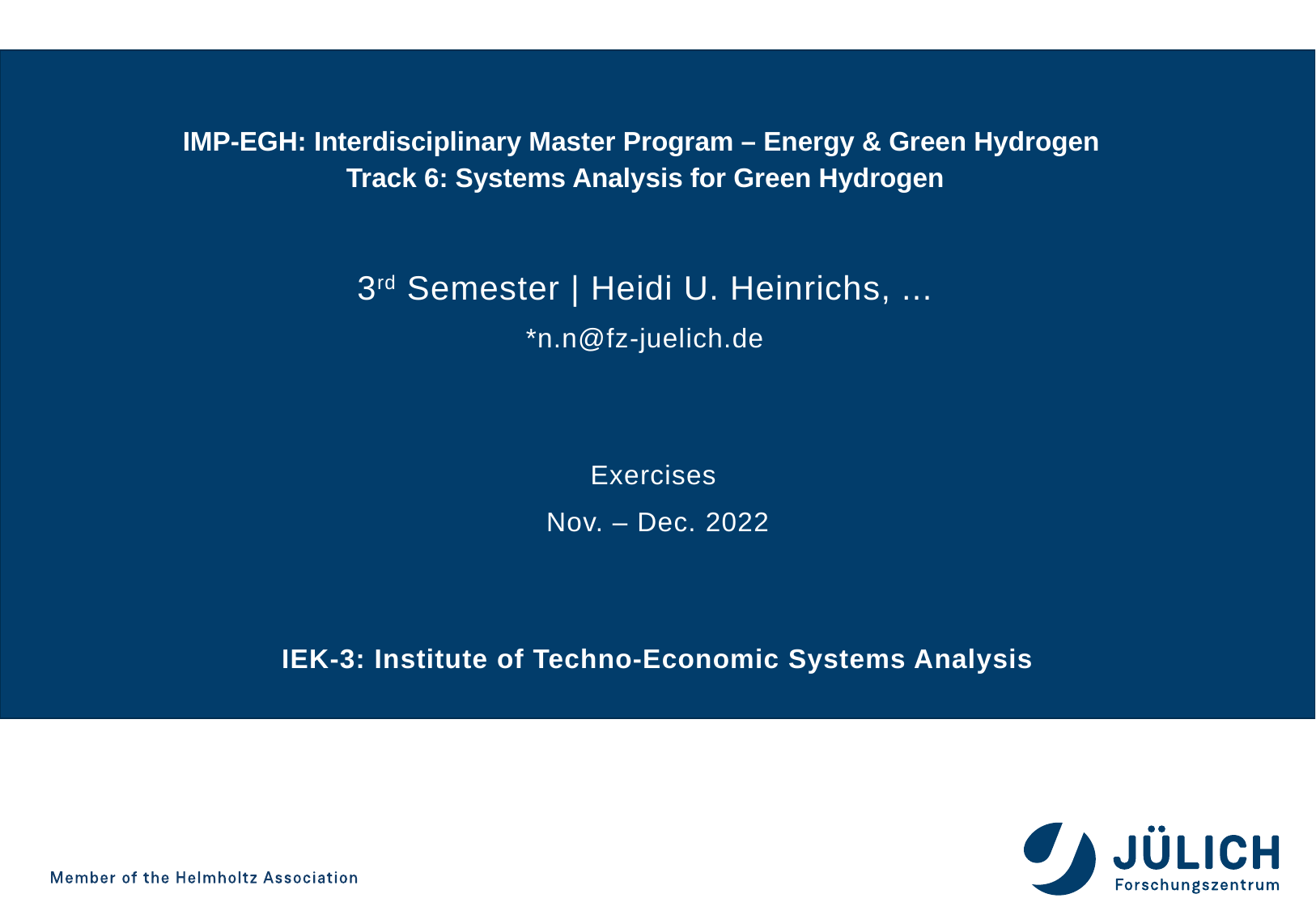

# IMP-EGH: Interdisciplinary Master Program – Energy & Green Hydrogen Track 6: Systems Analysis for Green Hydrogen
3rd Semester | Heidi U. Heinrichs, ...
*n.n@fz-juelich.de
Exercises
Nov. – Dec. 2022